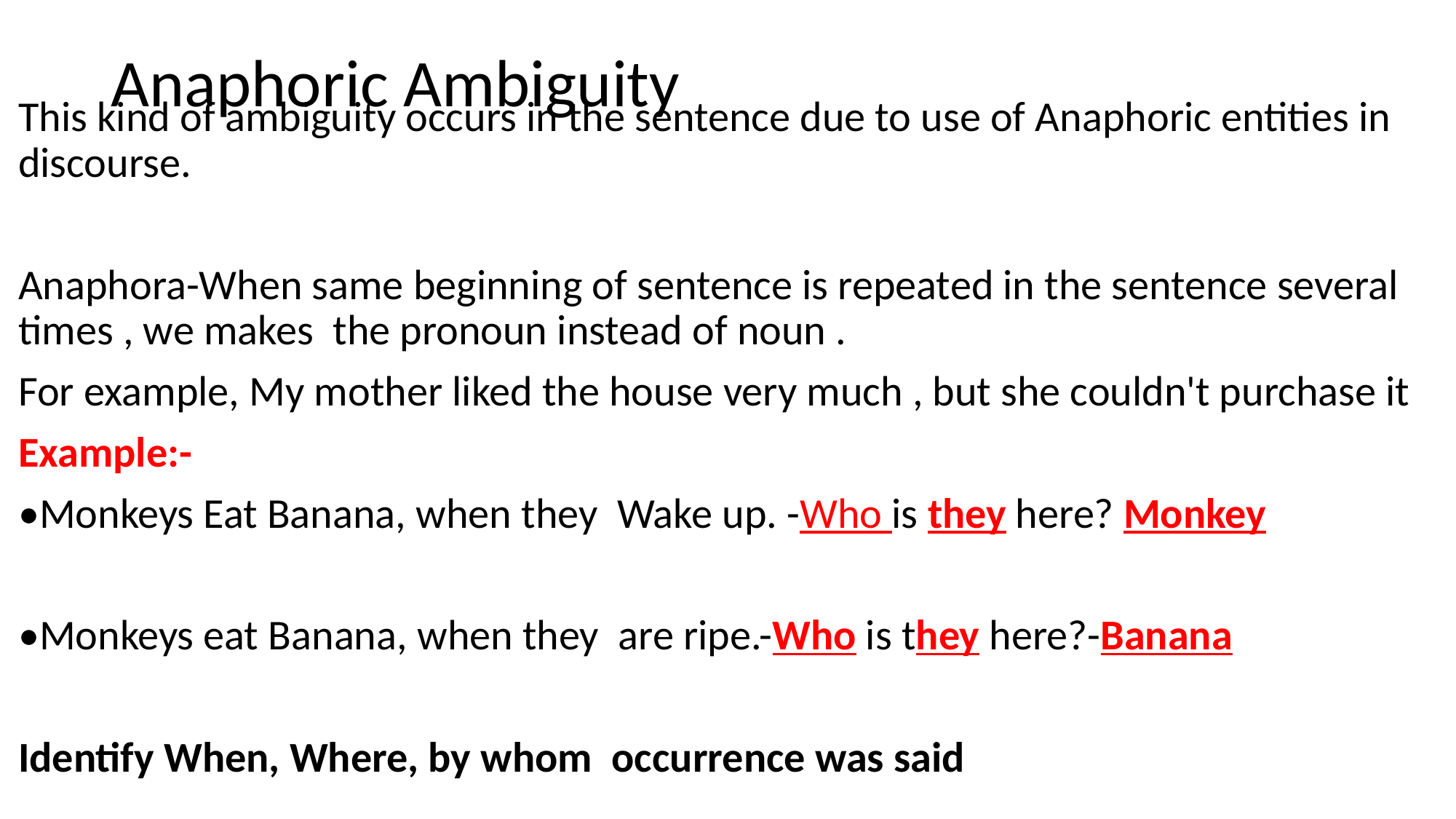

# Anaphoric Ambiguity

This kind of ambiguity occurs in the sentence due to use of Anaphoric entities in discourse.

Anaphora-When same beginning of sentence is repeated in the sentence several times , we makes  the pronoun instead of noun .
For example, My mother liked the house very much , but she couldn't purchase it
Example:-
•Monkeys Eat Banana, when they  Wake up. -Who is they here? Monkey

•Monkeys eat Banana, when they  are ripe.-Who is they here?-Banana

Identify When, Where, by whom  occurrence was said